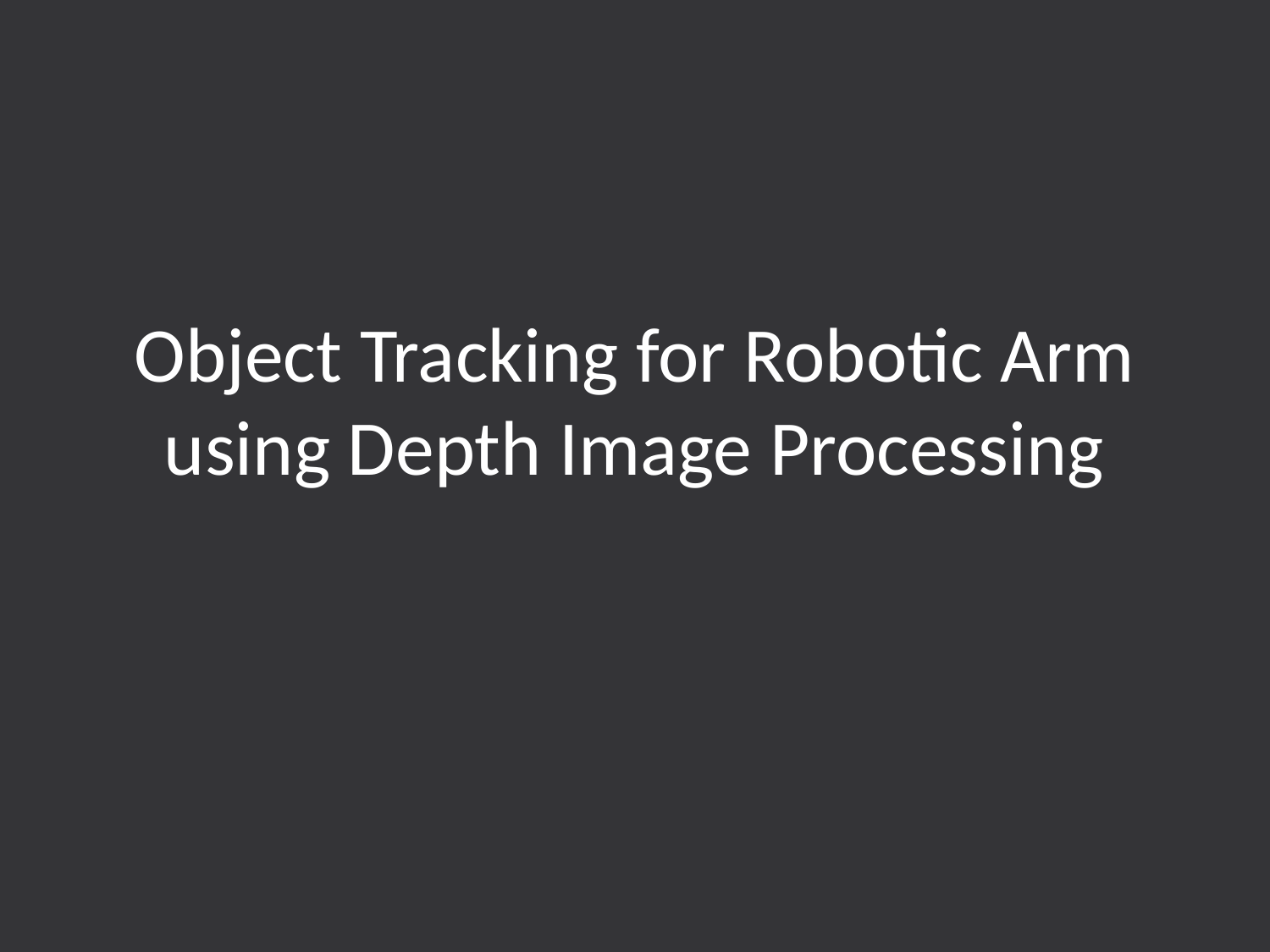

# Object Tracking for Robotic Arm using Depth Image Processing